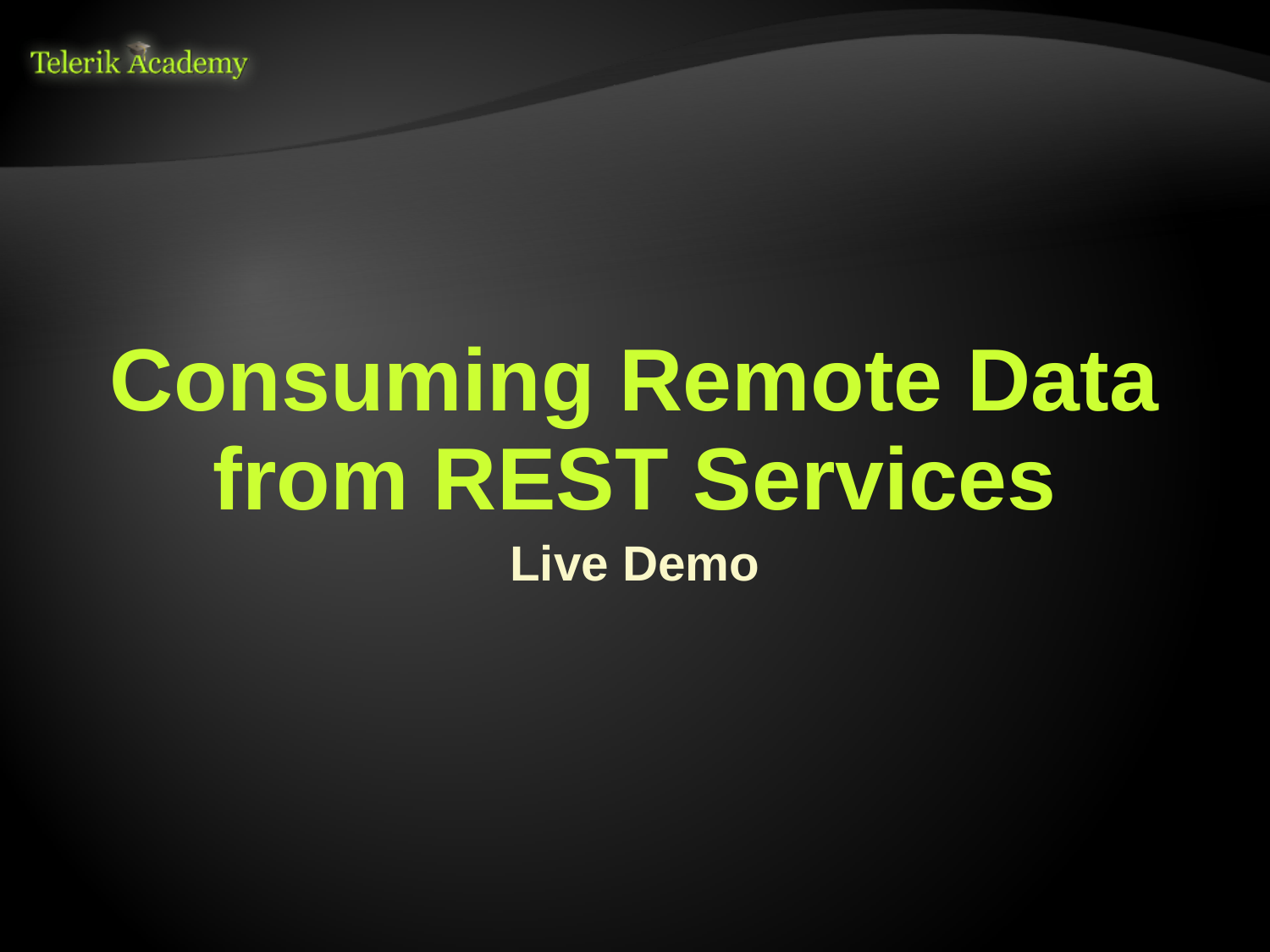

# Consuming Remote Data from REST Services
Live Demo